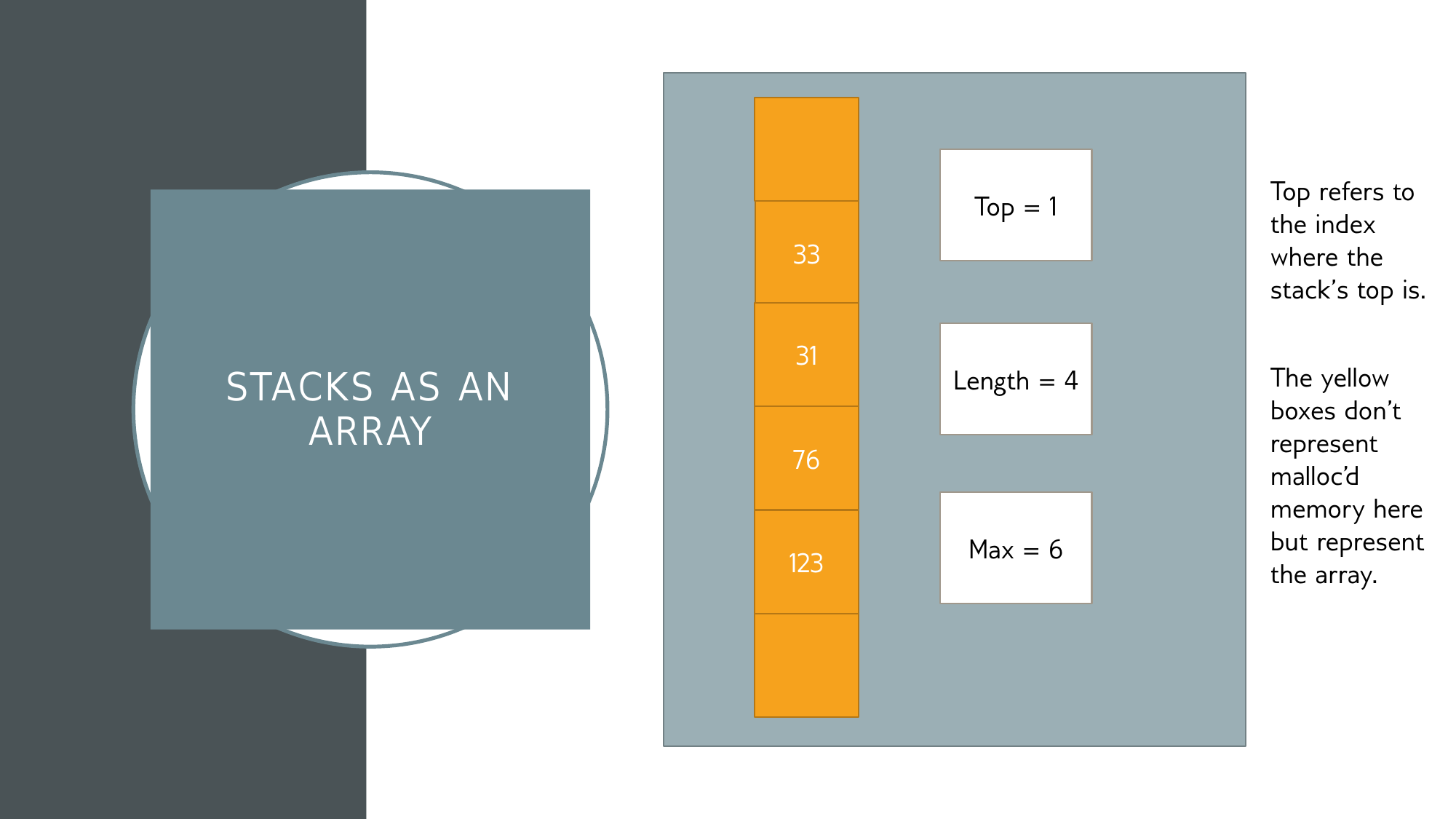

Top = 1
Top refers to the index where the stack’s top is.

# Stacks as an array
33
31
Length = 4
The yellow boxes don’t represent malloc’d memory here but represent the array.
76
Max = 6
123